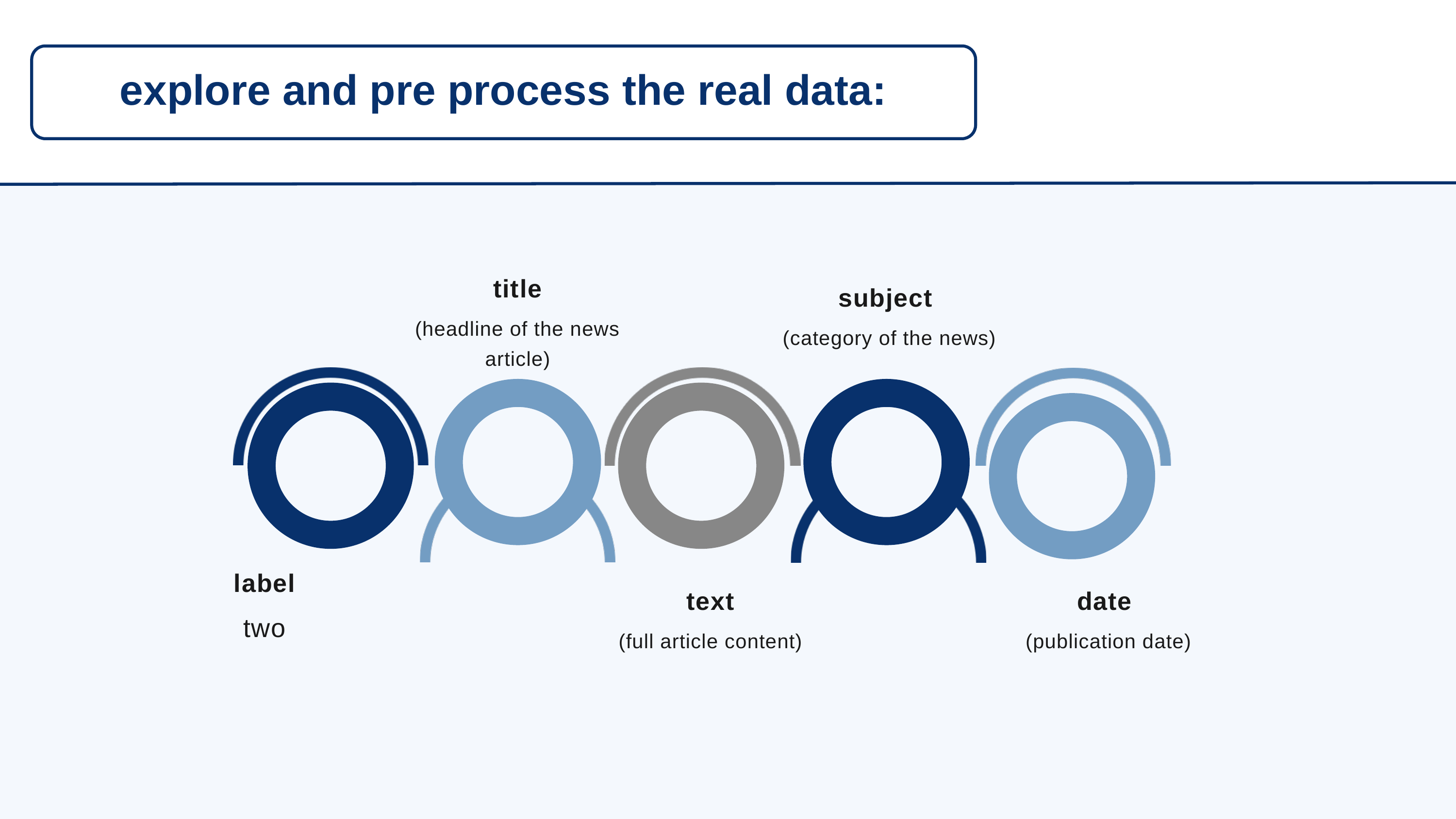

explore and pre process the real data:

title
(headline of the news article)
subject
(category of the news)

label
two
text
(full article content)
date
(publication date)